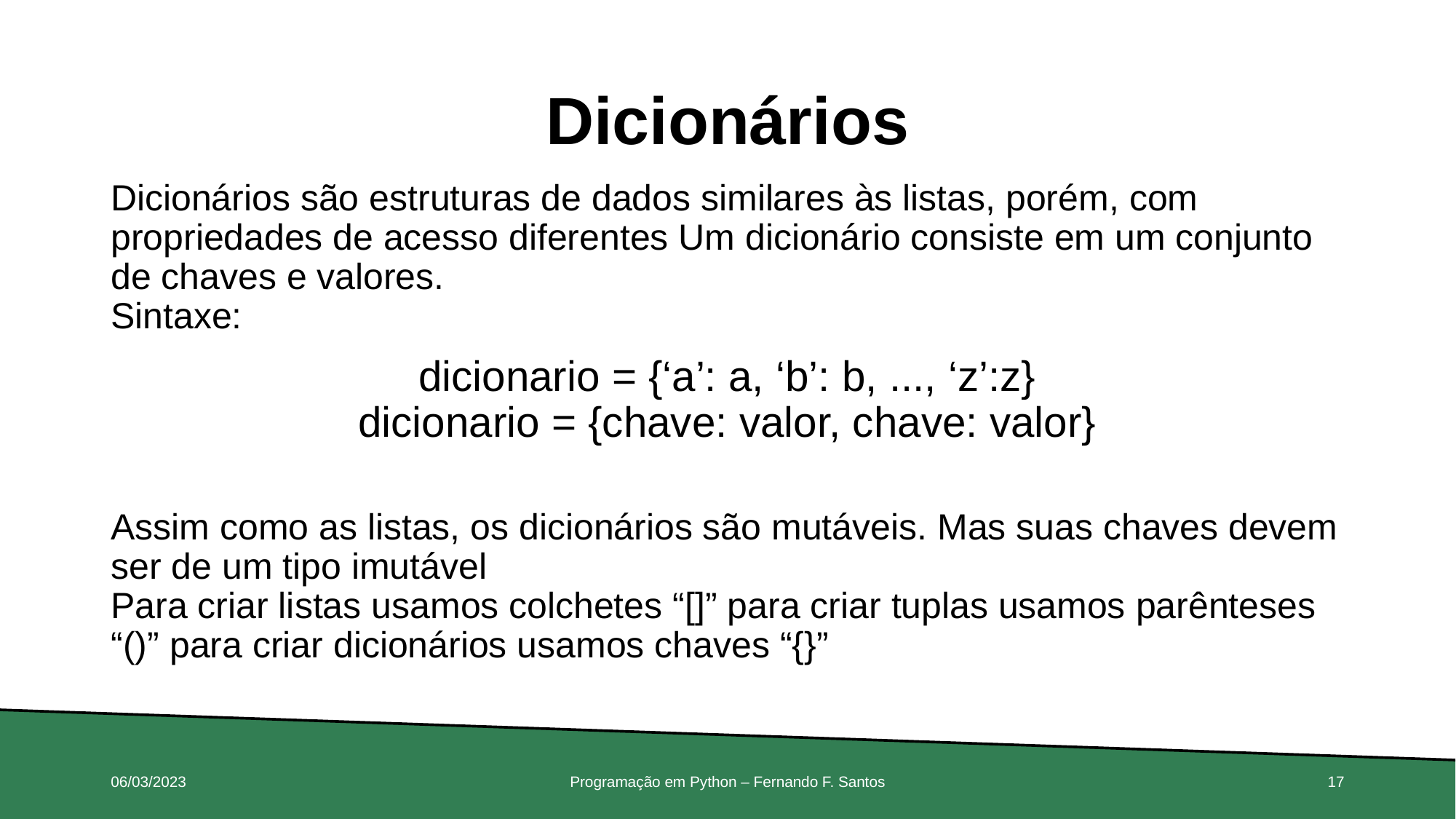

Dicionários
# Dicionários são estruturas de dados similares às listas, porém, com propriedades de acesso diferentes Um dicionário consiste em um conjunto de chaves e valores. Sintaxe:
dicionario = {‘a’: a, ‘b’: b, ..., ‘z’:z}
dicionario = {chave: valor, chave: valor}
Assim como as listas, os dicionários são mutáveis. Mas suas chaves devem ser de um tipo imutável
Para criar listas usamos colchetes “[]” para criar tuplas usamos parênteses “()” para criar dicionários usamos chaves “{}”
06/03/2023
Programação em Python – Fernando F. Santos
17